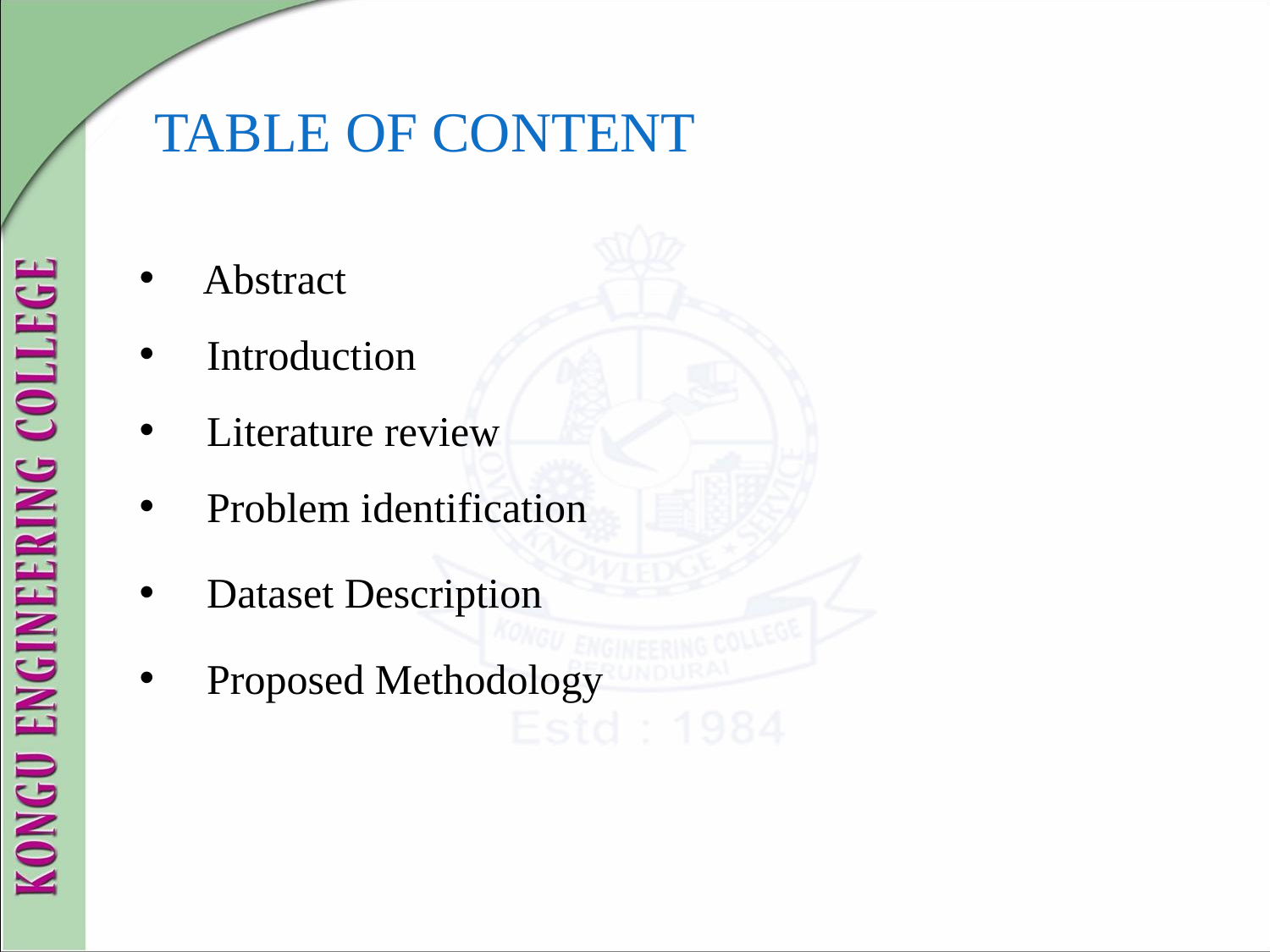

# TABLE OF CONTENT
Abstract
  Introduction
  Literature review
  Problem identification
  Dataset Description
  Proposed Methodology